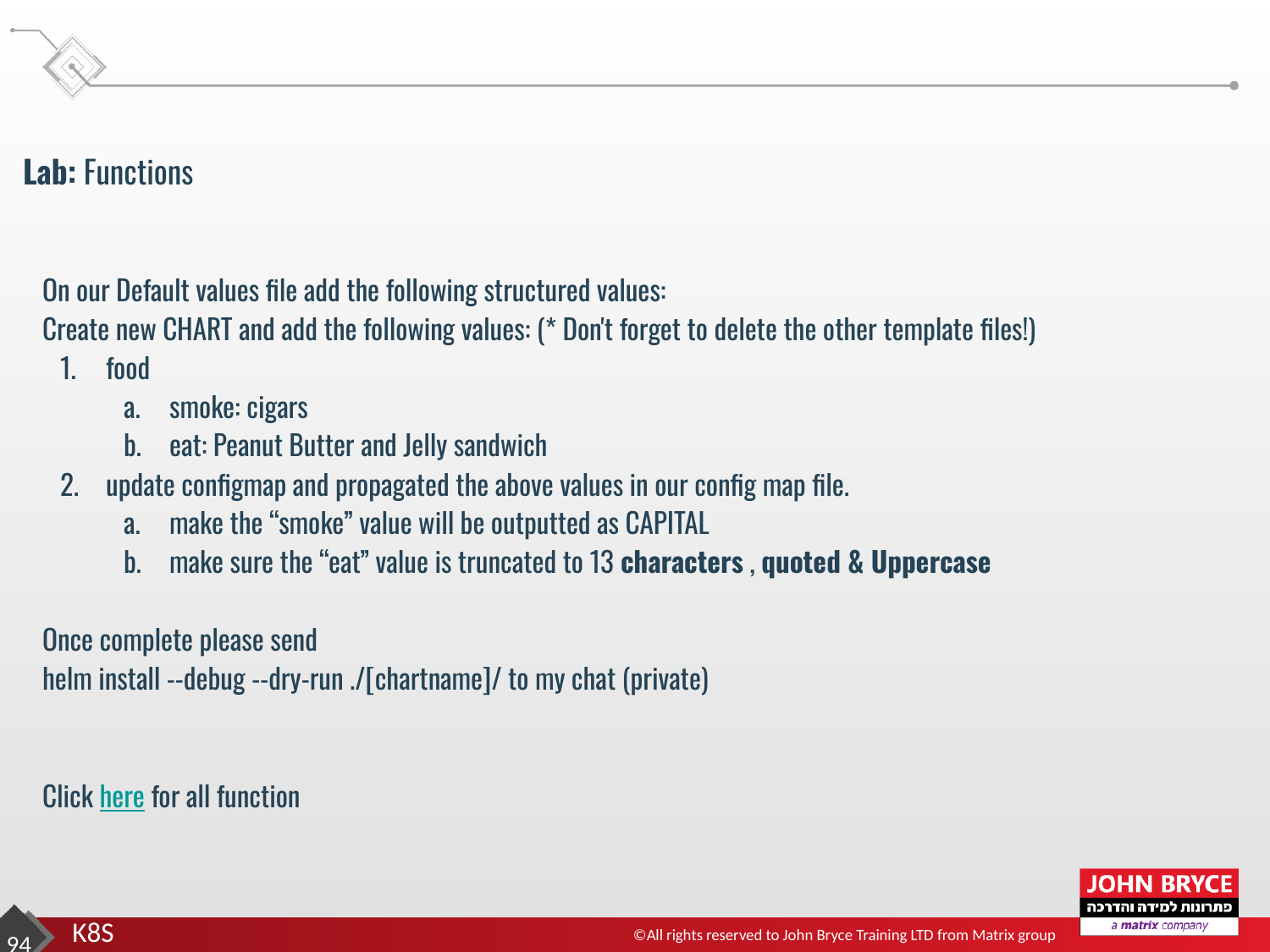

Lab: Functions
On our Default values file add the following structured values:
Create new CHART and add the following values: (* Don't forget to delete the other template files!)
food
smoke: cigars
eat: Peanut Butter and Jelly sandwich
update configmap and propagated the above values in our config map file.
make the “smoke” value will be outputted as CAPITAL
make sure the “eat” value is truncated to 13 characters , quoted & Uppercase

Once complete please send
helm install --debug --dry-run ./[chartname]/ to my chat (private)

Click here for all function
94